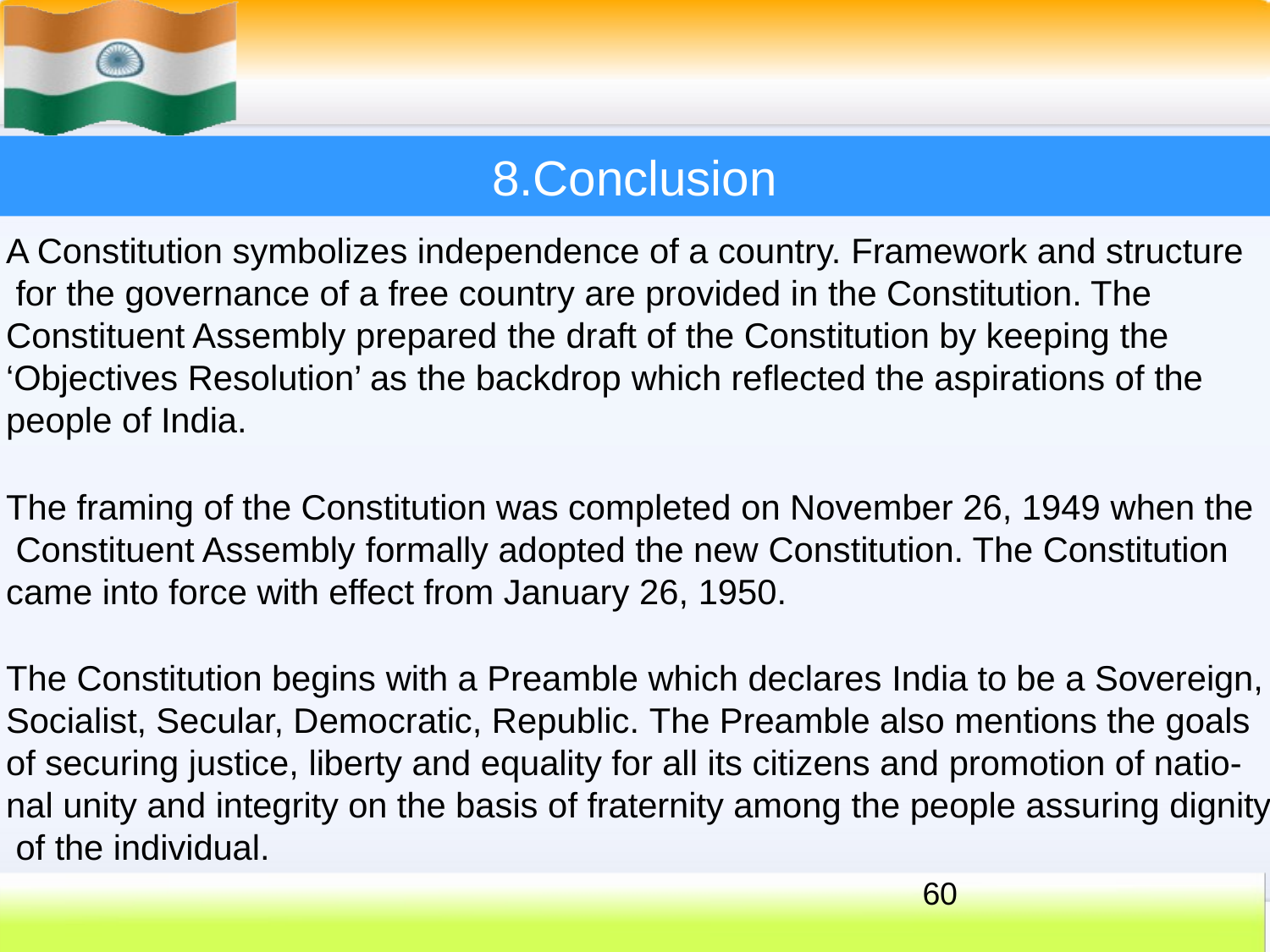

# 8.Conclusion
A Constitution symbolizes independence of a country. Framework and structure  for the governance of a free country are provided in the Constitution. The  Constituent Assembly prepared the draft of the Constitution by keeping the  ‘Objectives Resolution’ as the backdrop which reflected the aspirations of the  people of India.

The framing of the Constitution was completed on November 26, 1949 when the  Constituent Assembly formally adopted the new Constitution. The Constitution  came into force with effect from January 26, 1950.

The Constitution begins with a Preamble which declares India to be a Sovereign,  Socialist, Secular, Democratic, Republic. The Preamble also mentions the goals  of securing justice, liberty and equality for all its citizens and promotion of natio-  nal unity and integrity on the basis of fraternity among the people assuring dignity  of the individual.

60